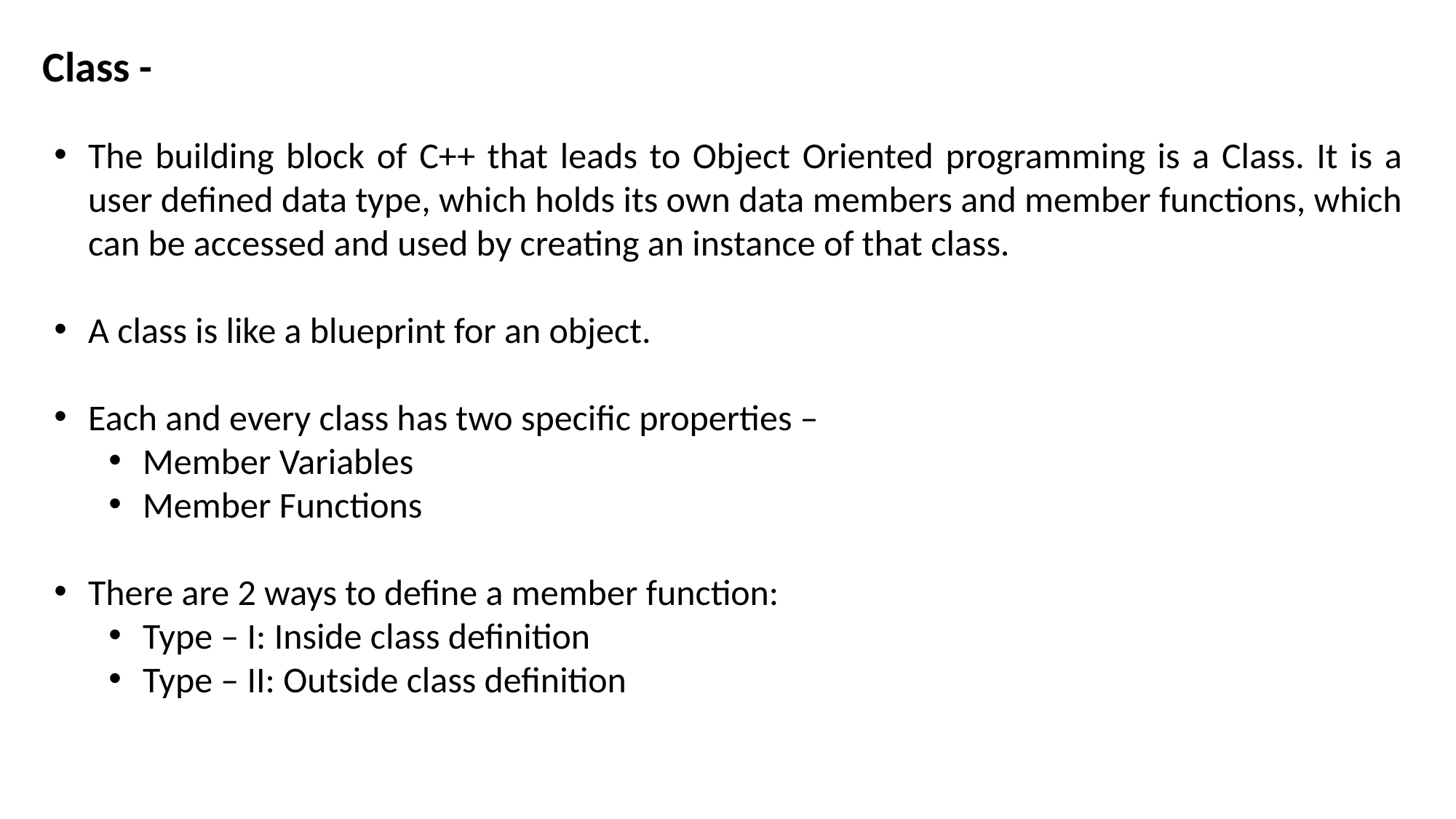

Class -
The building block of C++ that leads to Object Oriented programming is a Class. It is a user defined data type, which holds its own data members and member functions, which can be accessed and used by creating an instance of that class.

A class is like a blueprint for an object.

Each and every class has two specific properties –
Member Variables
Member Functions

There are 2 ways to define a member function:
Type – I: Inside class definition
Type – II: Outside class definition